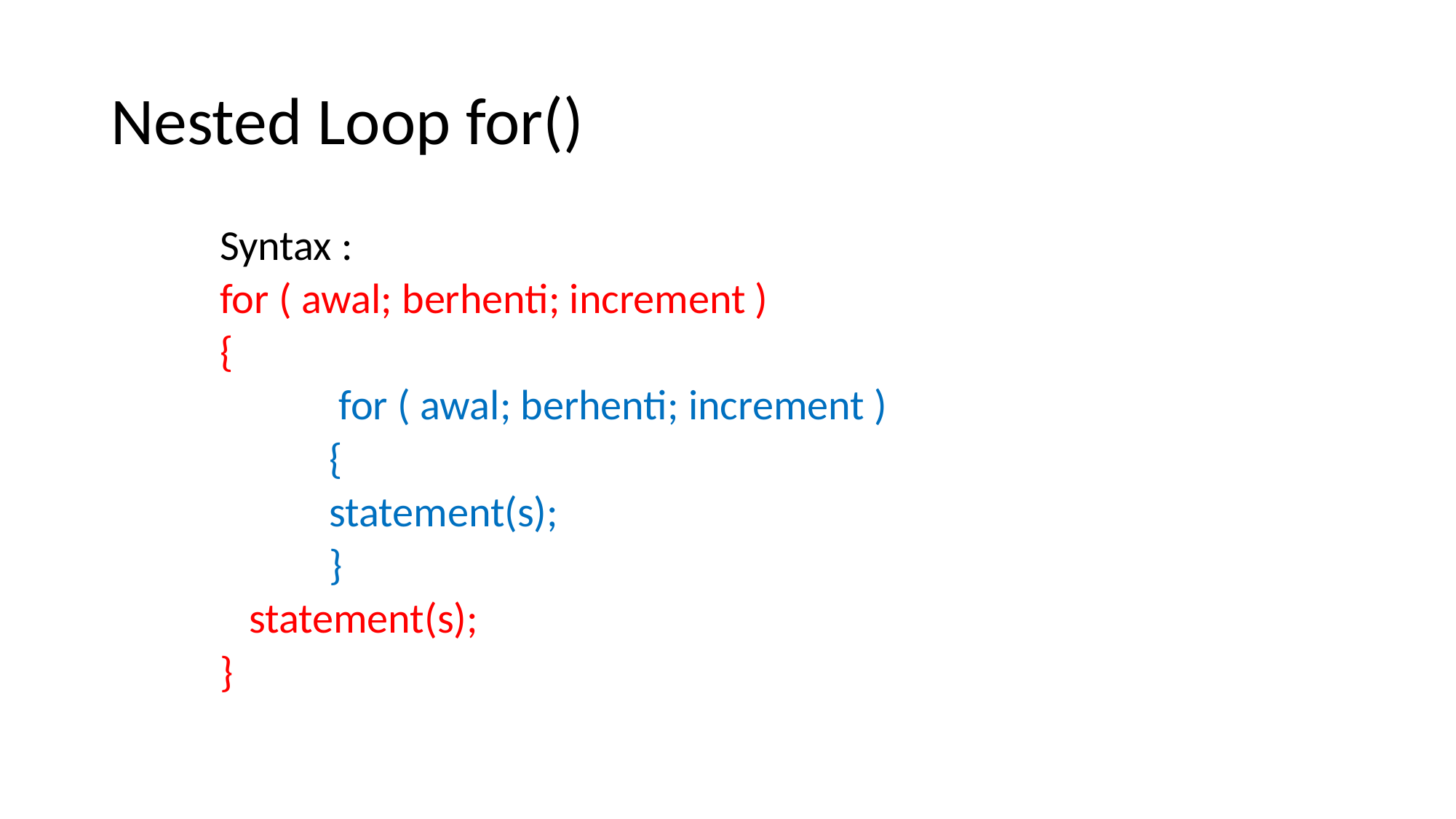

# Nested Loop for()
Syntax :
for ( awal; berhenti; increment )
{
  	 for ( awal; berhenti; increment )
	{
      	statement(s);
	}
   statement(s);
}